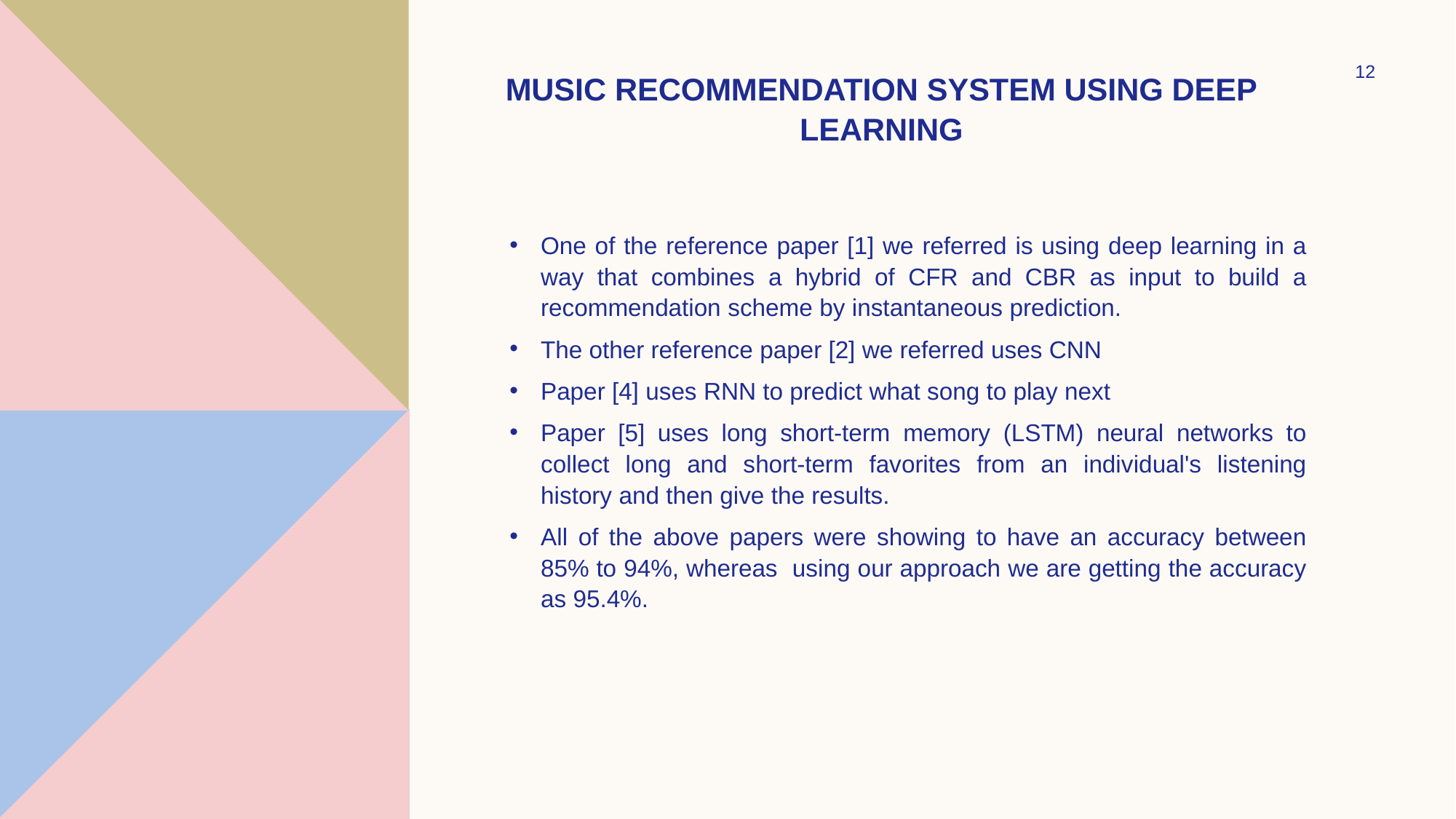

12
# Music Recommendation System using Deep Learning
One of the reference paper [1] we referred is using deep learning in a way that combines a hybrid of CFR and CBR as input to build a recommendation scheme by instantaneous prediction.
The other reference paper [2] we referred uses CNN
Paper [4] uses RNN to predict what song to play next
Paper [5] uses long short-term memory (LSTM) neural networks to collect long and short-term favorites from an individual's listening history and then give the results.
All of the above papers were showing to have an accuracy between 85% to 94%, whereas  using our approach we are getting the accuracy as 95.4%.